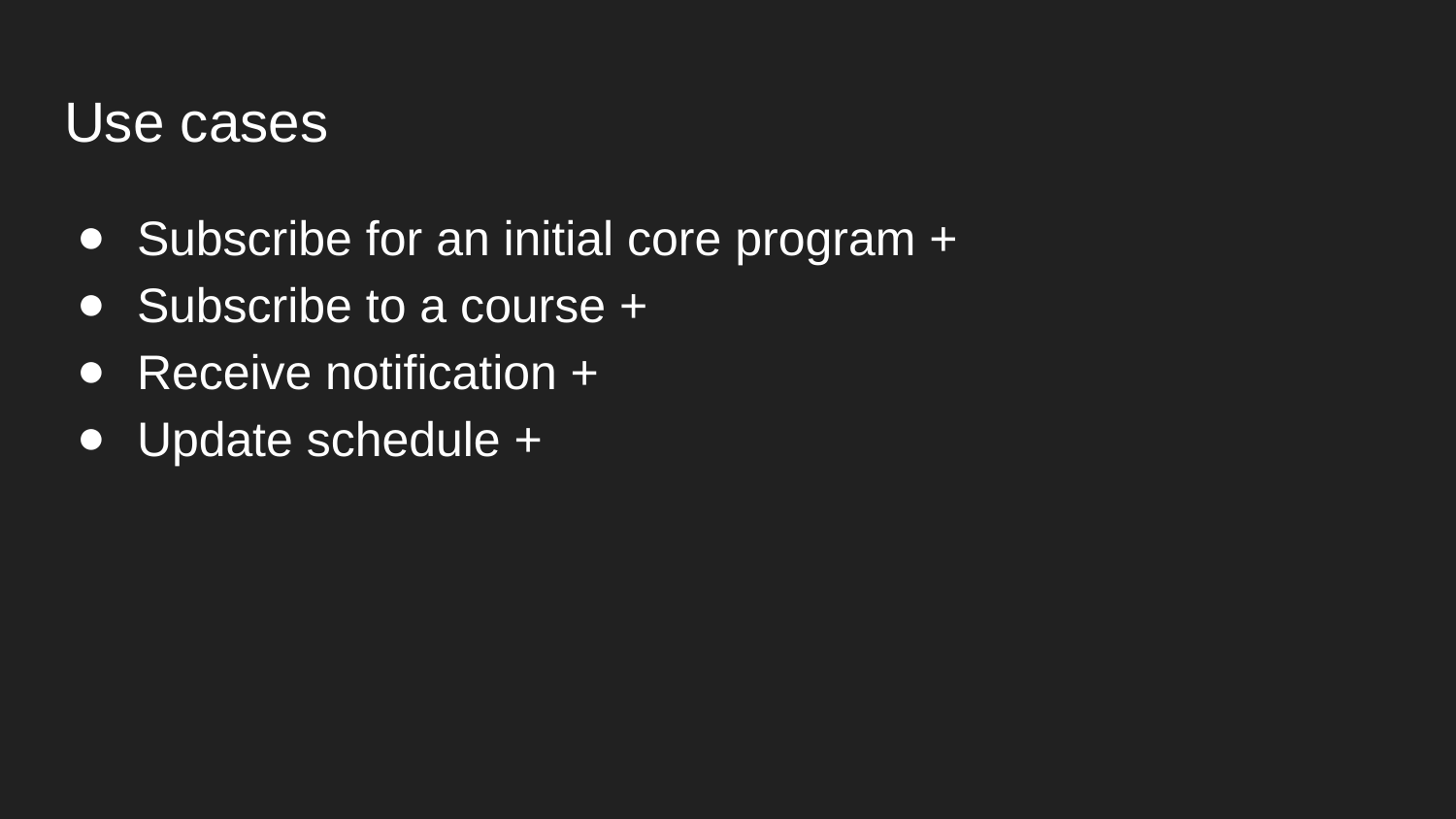

# Use cases
Subscribe for an initial core program +
Subscribe to a course +
Receive notification +
Update schedule +